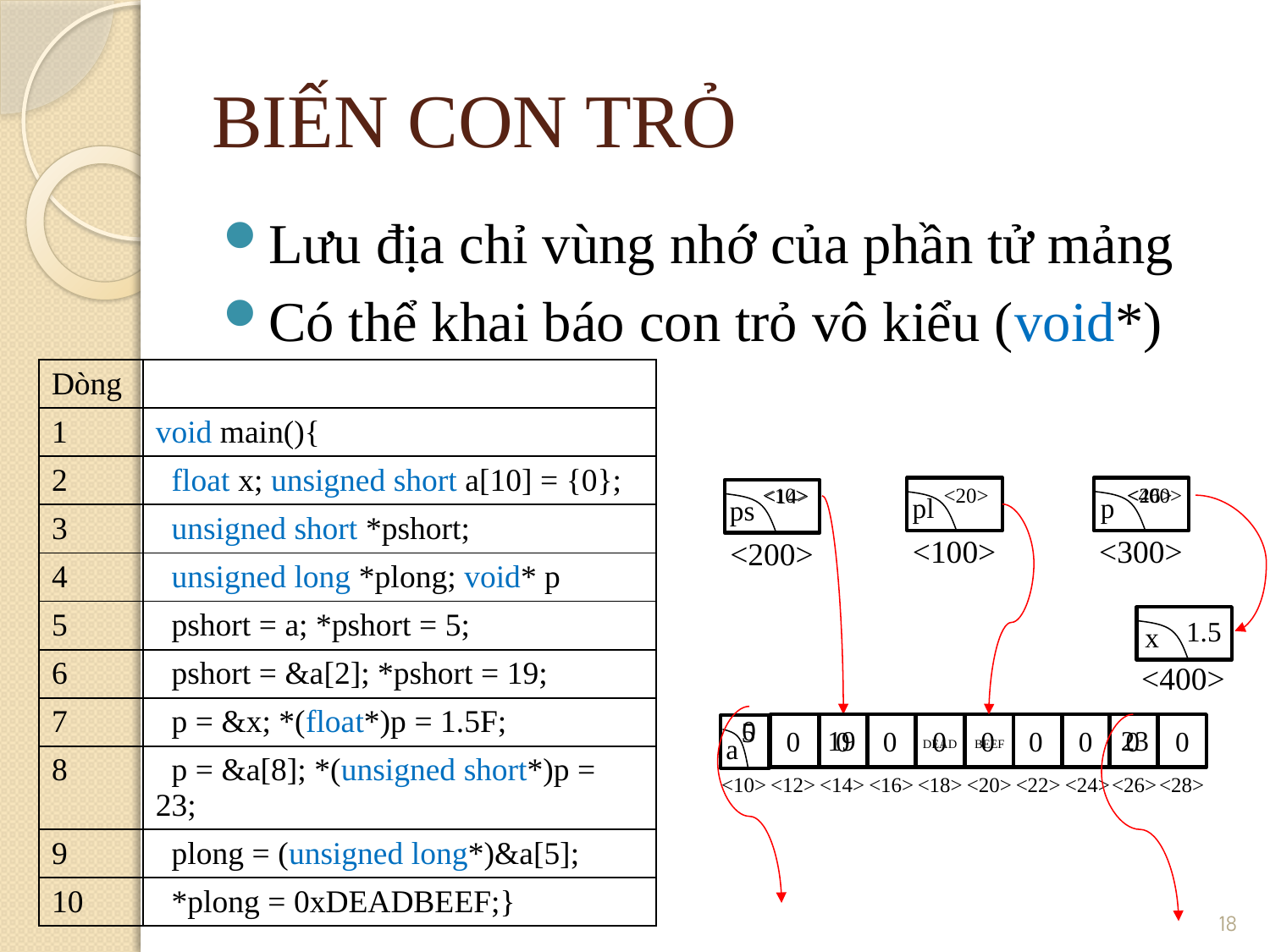

BIẾN CON TRỎ
Lưu địa chỉ vùng nhớ của phần tử mảng
Có thể khai báo con trỏ vô kiểu (void*)
| Dòng |  |
| --- | --- |
| 1 | void main(){ |
| 2 | float x; unsigned short a[10] = {0}; |
| 3 | unsigned short \*pshort; |
| 4 | unsigned long \*plong; void\* p |
| 5 | pshort = a; \*pshort = 5; |
| 6 | pshort = &a[2]; \*pshort = 19; |
| 7 | p = &x; \*(float\*)p = 1.5F; |
| 8 | p = &a[8]; \*(unsigned short\*)p = 23; |
| 9 | plong = (unsigned long\*)&a[5]; |
| 10 | \*plong = 0xDEADBEEF;} |
<10>
<20>
<400>
<26>
<14>

pl
p
ps

<100>
<300>
<200>

1.5
x

<400>

0
5

19
23
0
0
0
0
0
0
0
0
0
a

DEAD
BEEF
<14>
<16>
<22>
<24>
<26>
<28>
<10>
<12>
<18>
<20>
18